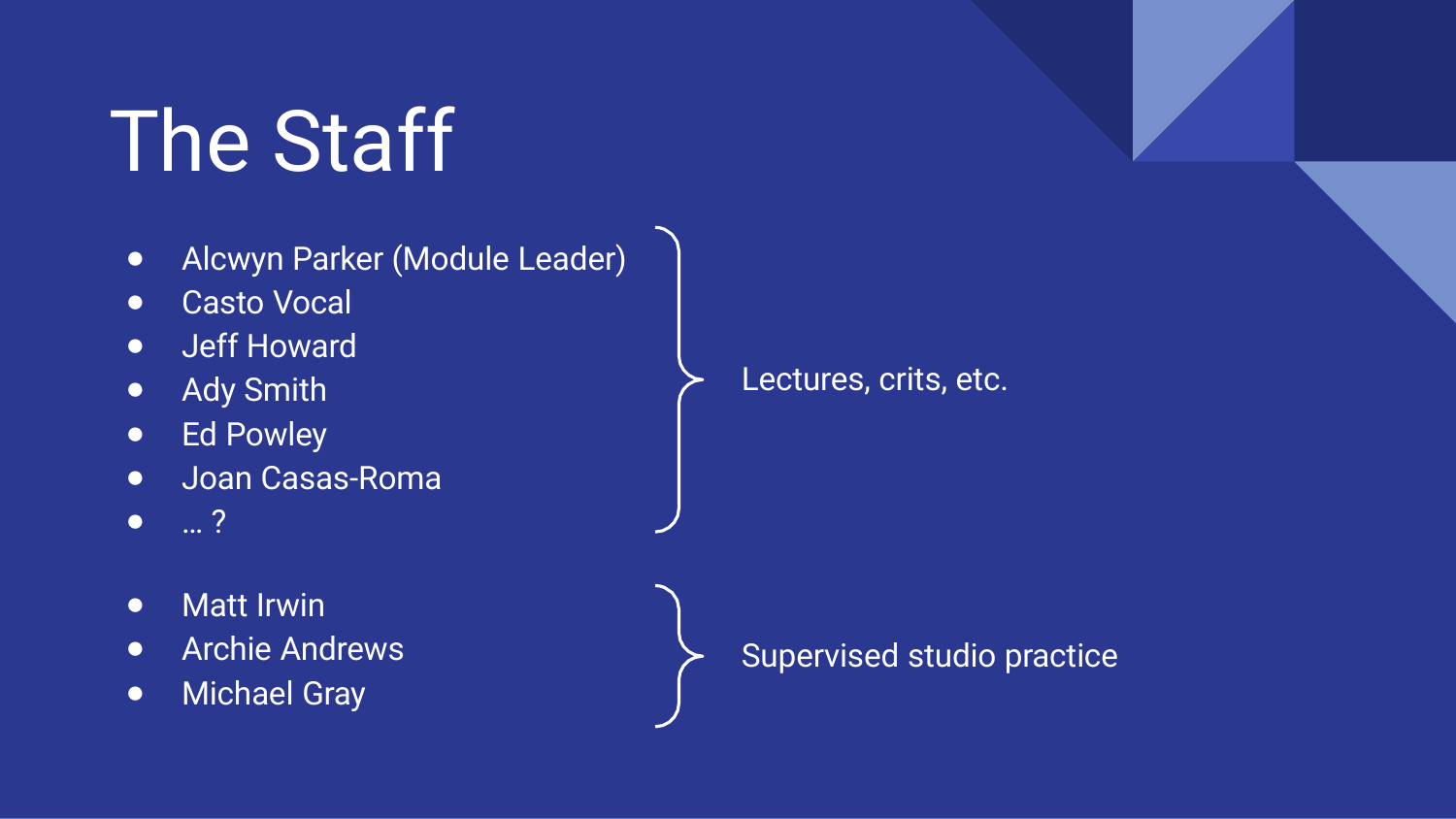

# The Staff

Alcwyn Parker (Module Leader)
Casto Vocal
Jeff Howard
Ady Smith
Ed Powley
Joan Casas-Roma
… ?

Matt Irwin
Archie Andrews
Michael Gray
Lectures, crits, etc.

Supervised studio practice